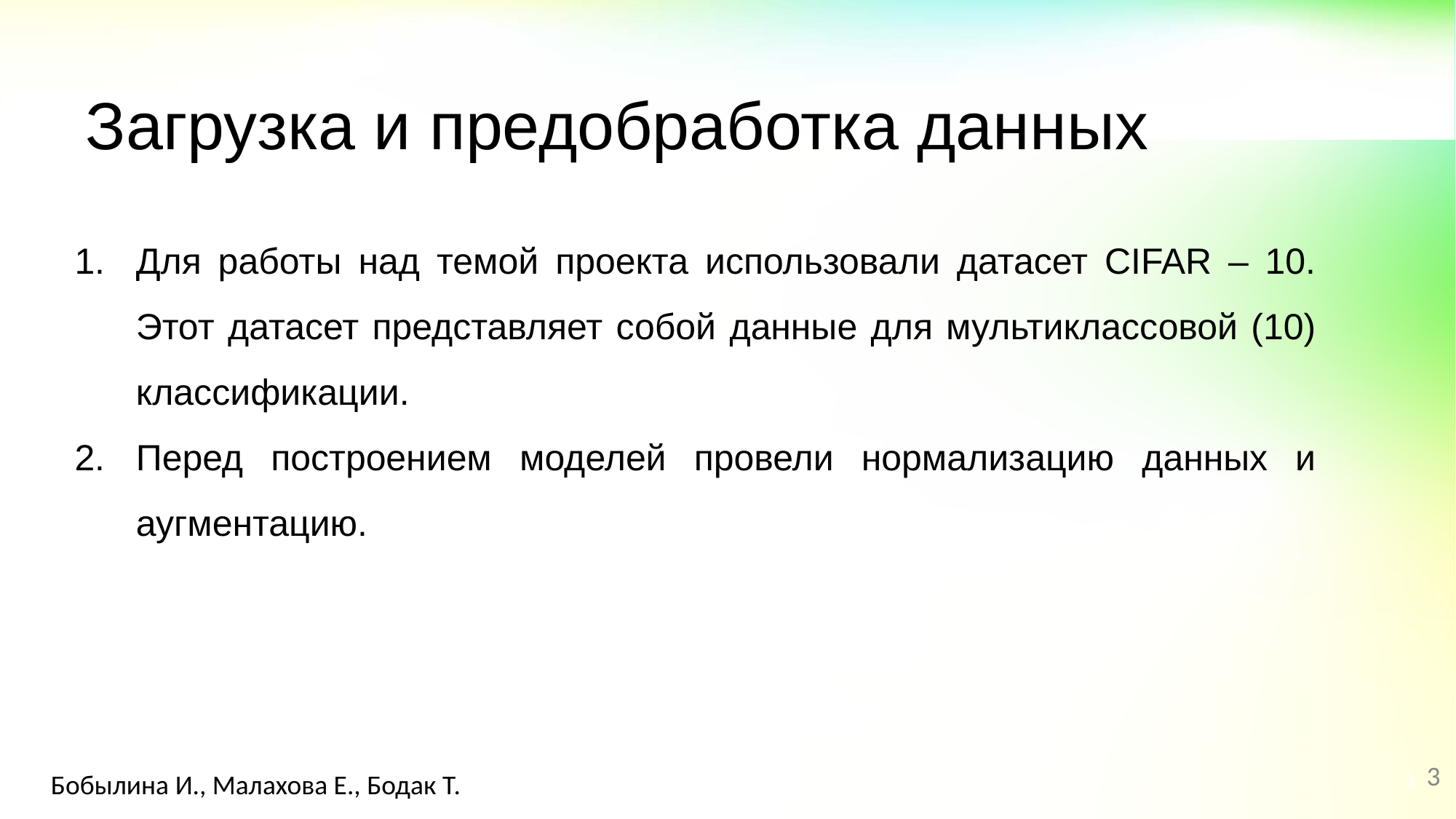

# Загрузка и предобработка данных

Для работы над темой проекта использовали датасет CIFAR – 10. Этот датасет представляет собой данные для мультиклассовой (10) классификации.
Перед построением моделей провели нормализацию данных и аугментацию.
3
Бобылина И., Малахова Е., Бодак Т.